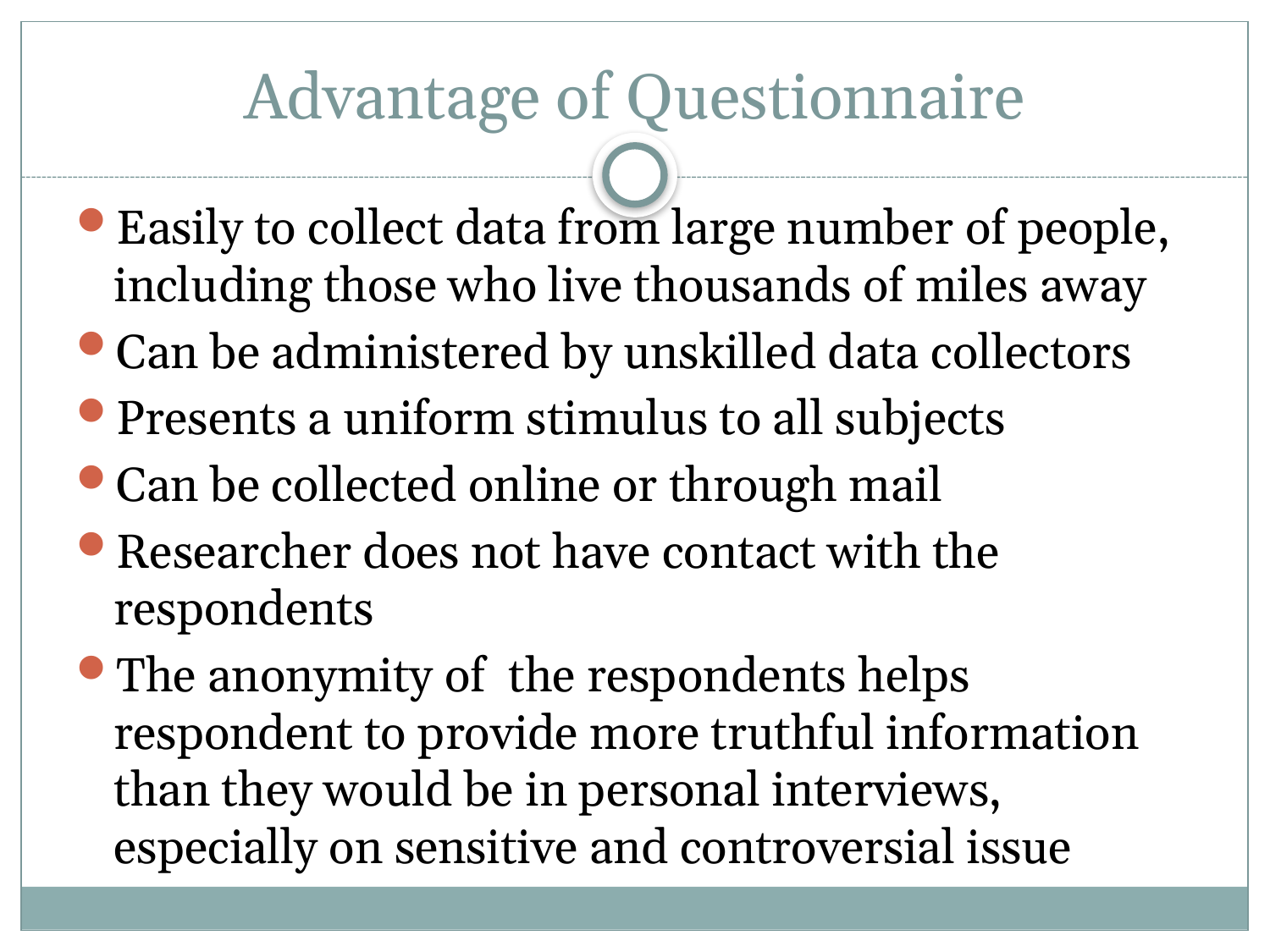

# Advantage of Questionnaire
Easily to collect data from large number of people, including those who live thousands of miles away
Can be administered by unskilled data collectors
Presents a uniform stimulus to all subjects
Can be collected online or through mail
Researcher does not have contact with the respondents
The anonymity of  the respondents helps respondent to provide more truthful information than they would be in personal interviews, especially on sensitive and controversial issue